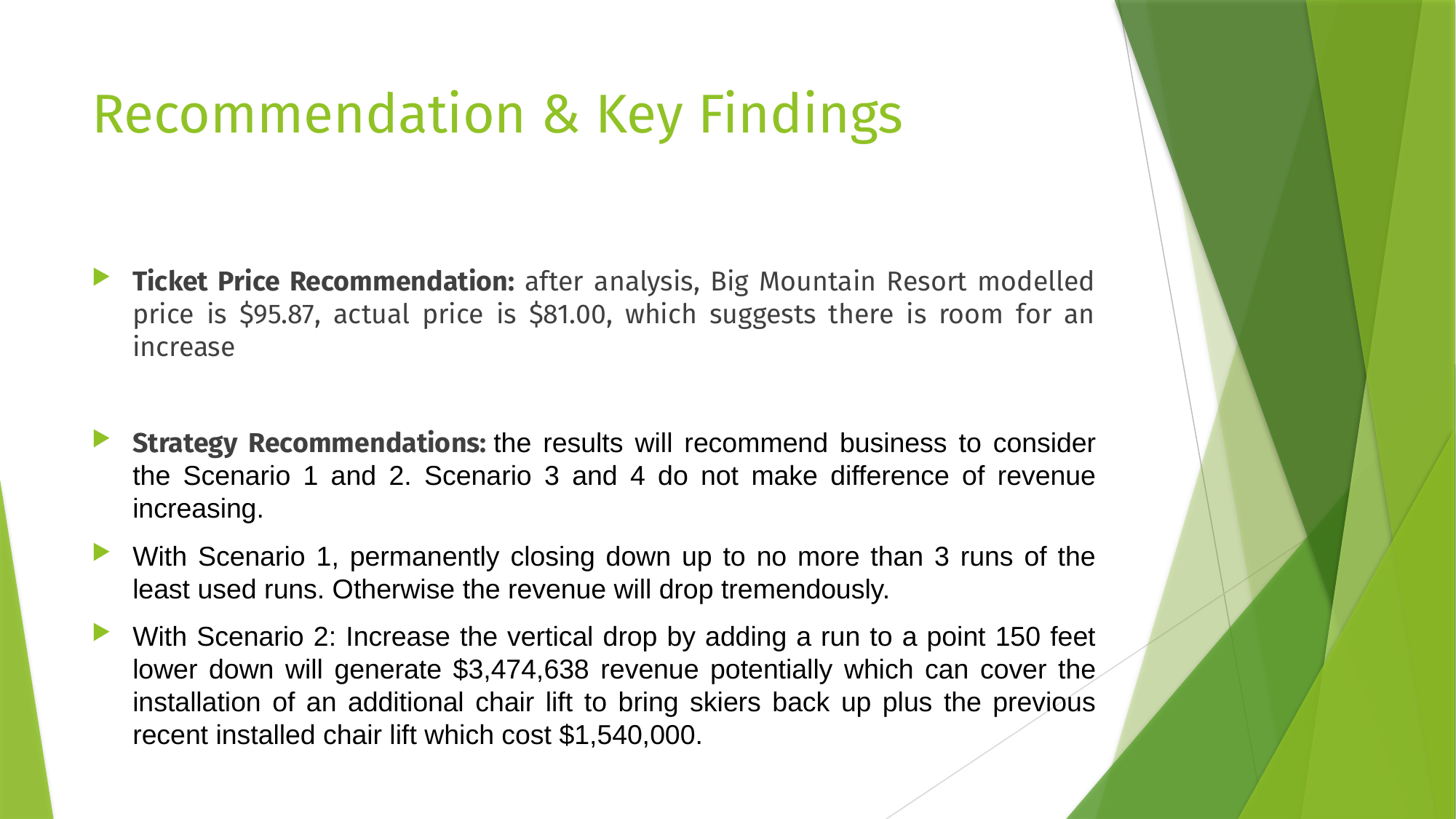

# Recommendation & Key Findings
Ticket Price Recommendation: after analysis, Big Mountain Resort modelled price is $95.87, actual price is $81.00, which suggests there is room for an increase

Strategy Recommendations: the results will recommend business to consider the Scenario 1 and 2. Scenario 3 and 4 do not make difference of revenue increasing.
With Scenario 1, permanently closing down up to no more than 3 runs of the least used runs. Otherwise the revenue will drop tremendously.
With Scenario 2: Increase the vertical drop by adding a run to a point 150 feet lower down will generate $3,474,638 revenue potentially which can cover the installation of an additional chair lift to bring skiers back up plus the previous recent installed chair lift which cost $1,540,000.